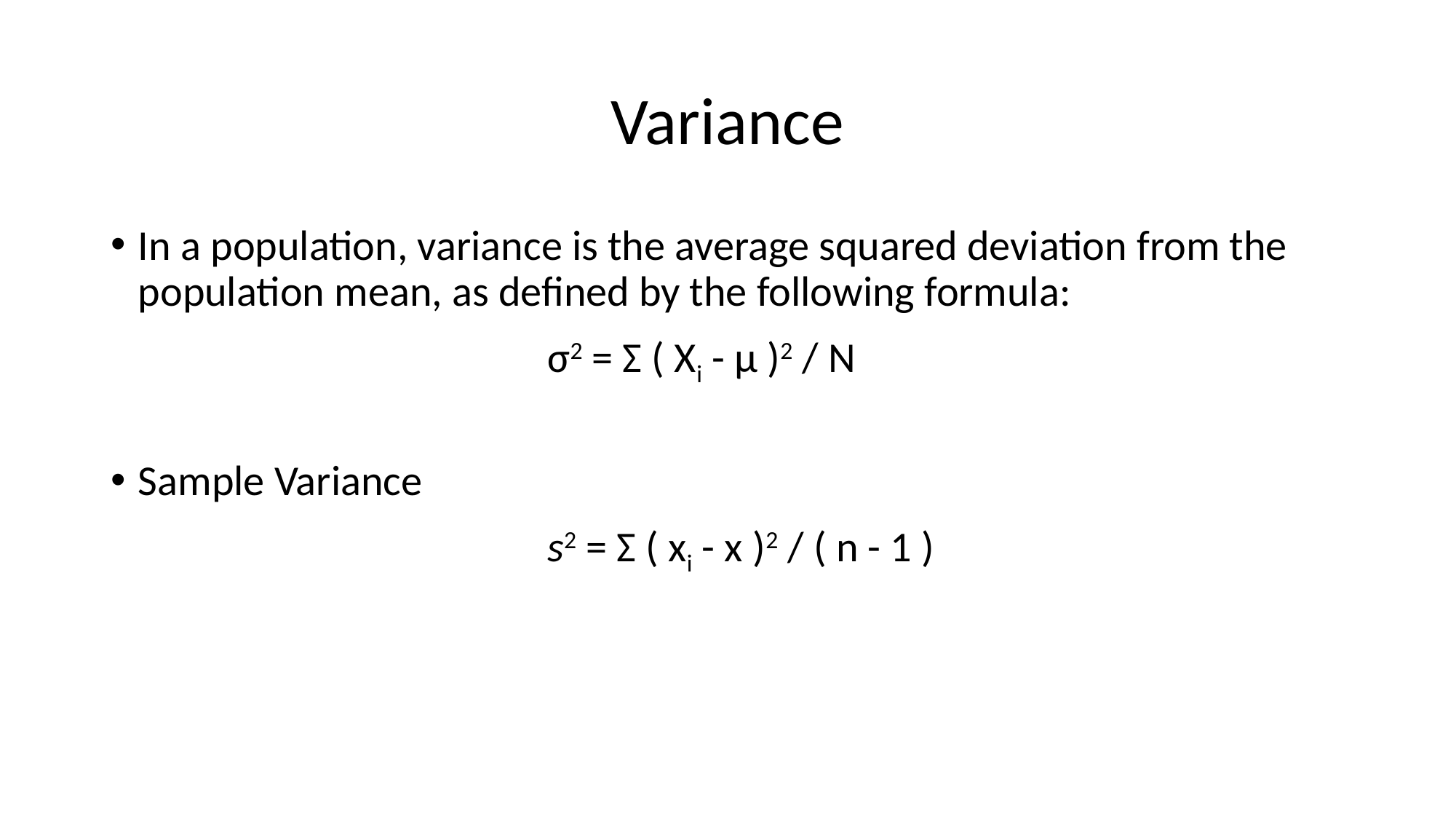

# Variance
In a population, variance is the average squared deviation from the population mean, as defined by the following formula:
				σ2 = Σ ( Xi - μ )2 / N

Sample Variance
				s2 = Σ ( xi - x )2 / ( n - 1 )